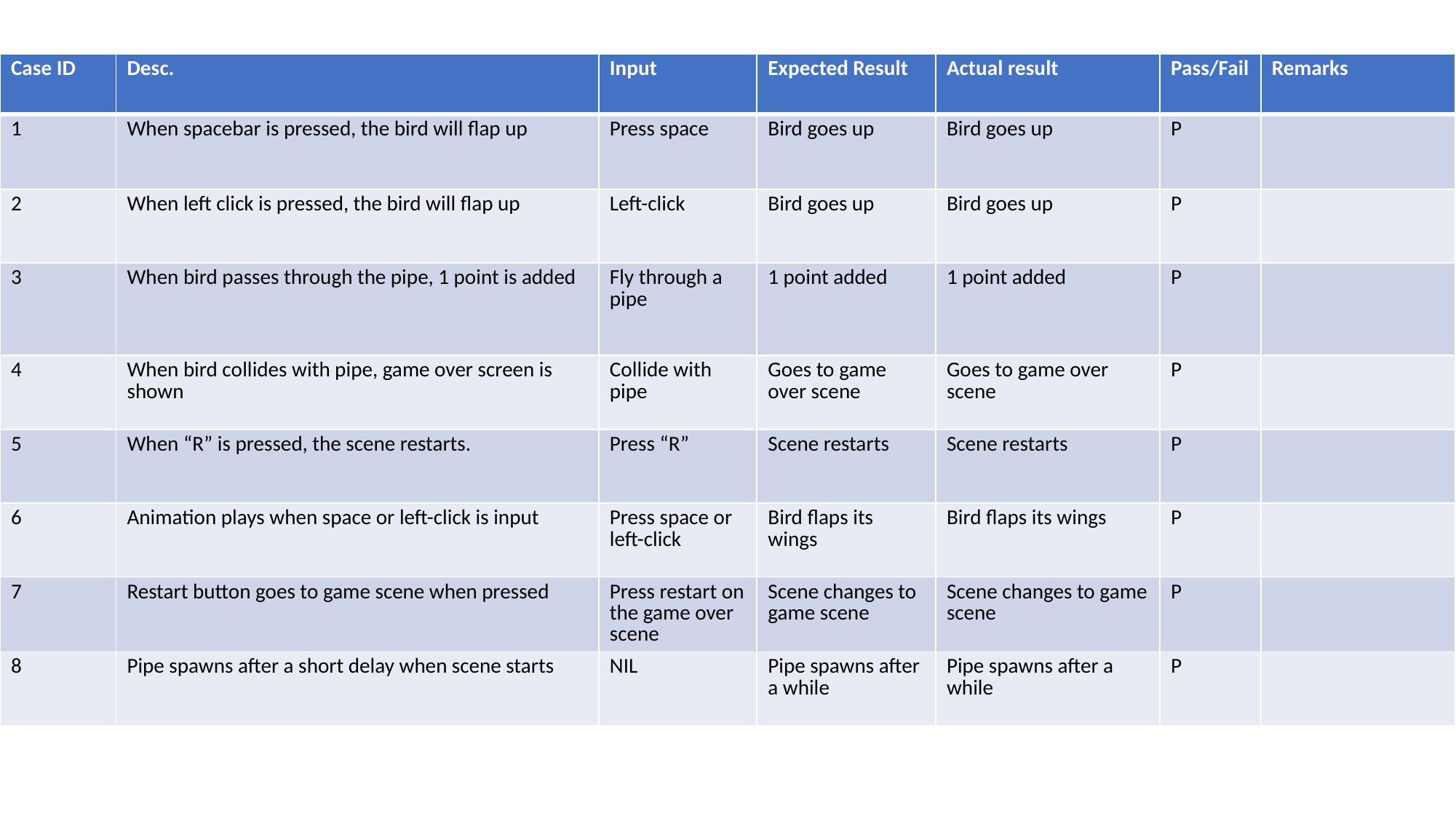

| Case ID | Desc. | Input | Expected Result | Actual result | Pass/Fail | Remarks |
| --- | --- | --- | --- | --- | --- | --- |
| 1 | When spacebar is pressed, the bird will flap up | Press space | Bird goes up | Bird goes up | P |  |
| 2 | When left click is pressed, the bird will flap up | Left-click | Bird goes up | Bird goes up | P |  |
| 3 | When bird passes through the pipe, 1 point is added | Fly through a pipe | 1 point added | 1 point added | P |  |
| 4 | When bird collides with pipe, game over screen is shown | Collide with pipe | Goes to game over scene | Goes to game over scene | P |  |
| 5 | When “R” is pressed, the scene restarts. | Press “R” | Scene restarts | Scene restarts | P |  |
| 6 | Animation plays when space or left-click is input | Press space or left-click | Bird flaps its wings | Bird flaps its wings | P |  |
| 7 | Restart button goes to game scene when pressed | Press restart on the game over scene | Scene changes to game scene | Scene changes to game scene | P |  |
| 8 | Pipe spawns after a short delay when scene starts | NIL | Pipe spawns after a while | Pipe spawns after a while | P |  |